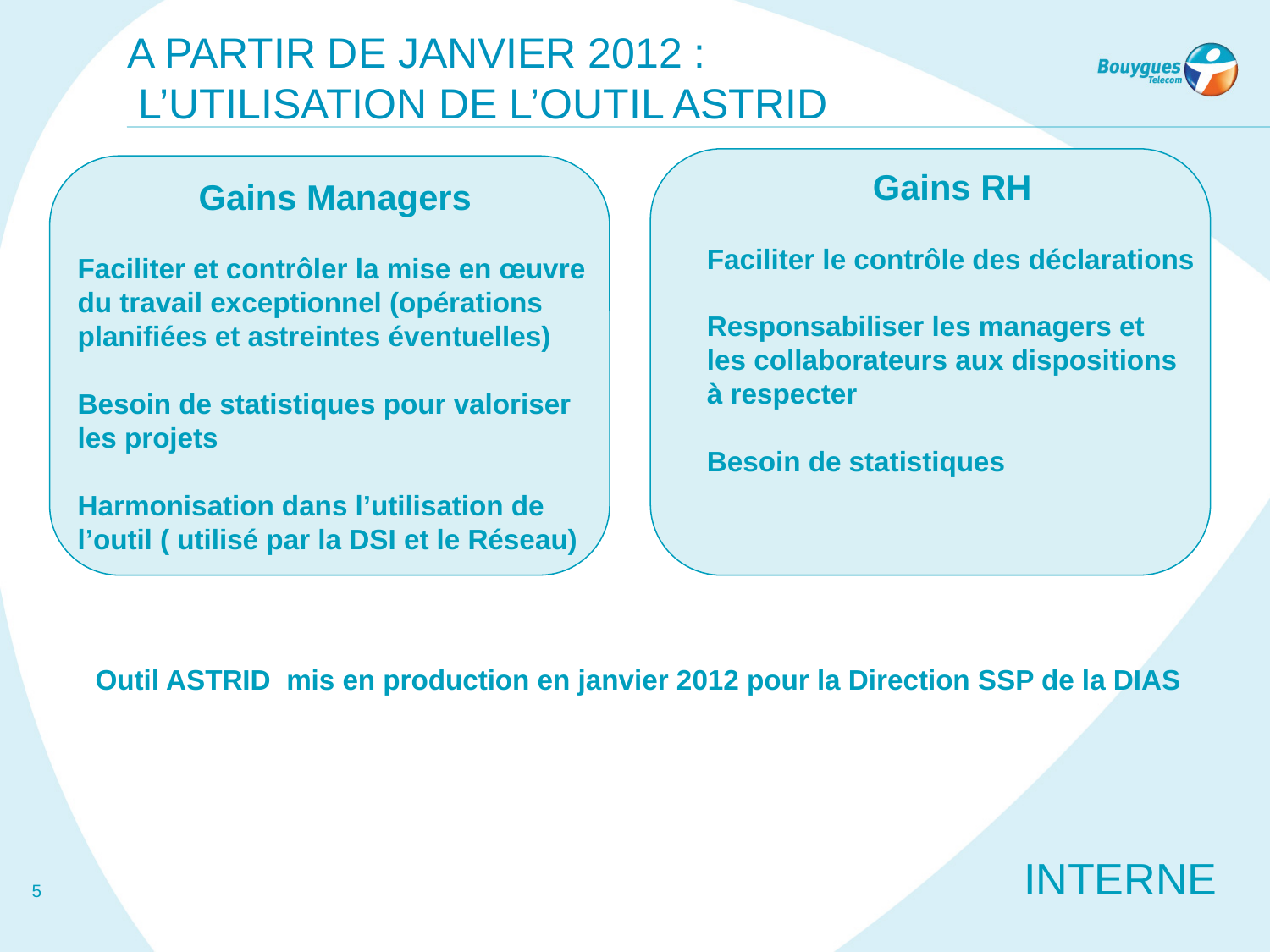

# A PARTIR DE JANVIER 2012 : l’utilisation de l’outil ASTRID

Gains RH

Faciliter le contrôle des déclarations

Responsabiliser les managers et
les collaborateurs aux dispositions à respecter

Besoin de statistiques

Gains Managers

Faciliter et contrôler la mise en œuvre du travail exceptionnel (opérations planifiées et astreintes éventuelles)

Besoin de statistiques pour valoriser les projets

Harmonisation dans l’utilisation de l’outil ( utilisé par la DSI et le Réseau)

Outil ASTRID  mis en production en janvier 2012 pour la Direction SSP de la DIAS

5